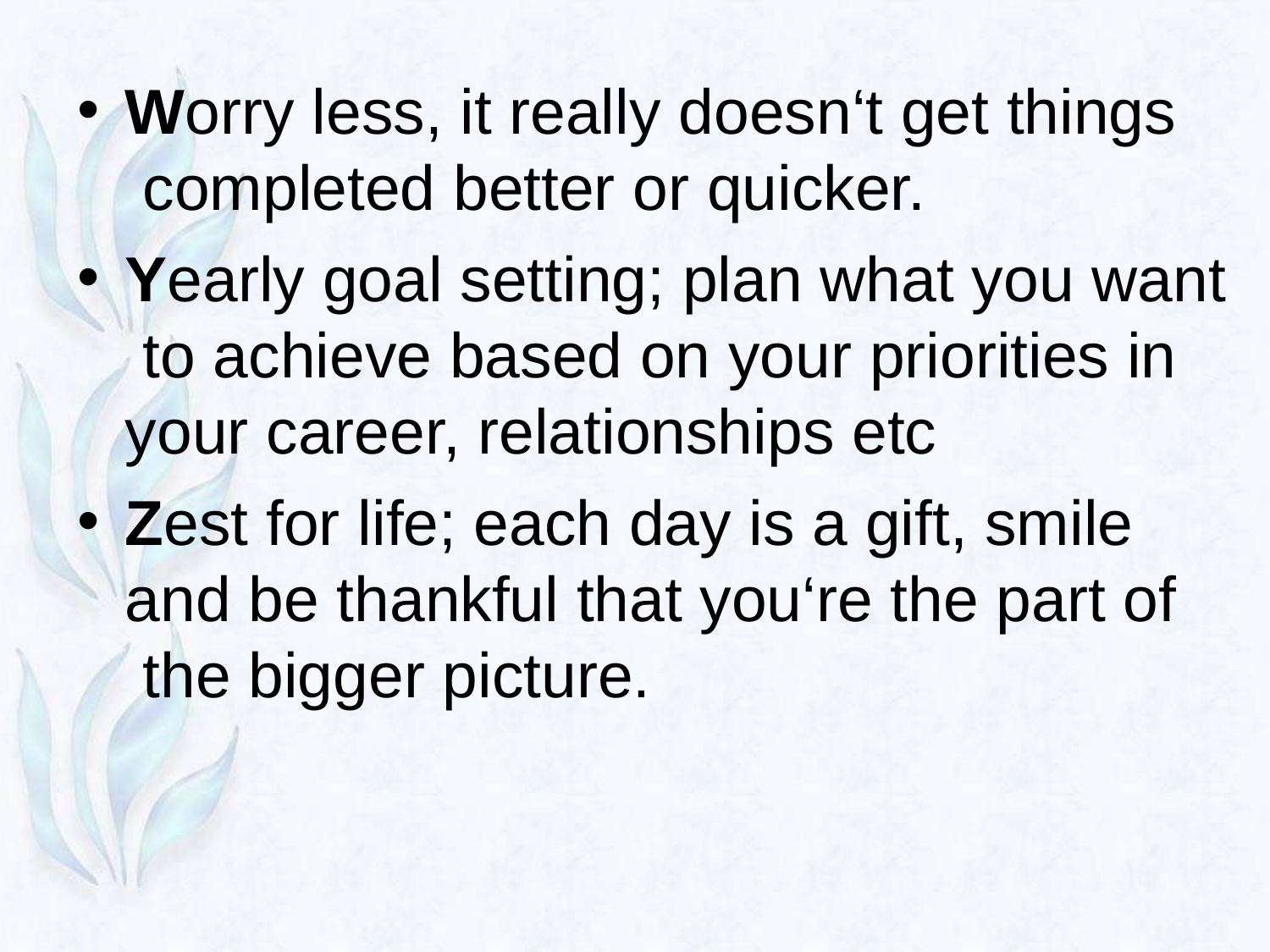

Worry less, it really doesn‘t get things  completed better or quicker.
Yearly goal setting; plan what you want  to achieve based on your priorities in  your career, relationships etc
Zest for life; each day is a gift, smile  and be thankful that you‘re the part of  the bigger picture.